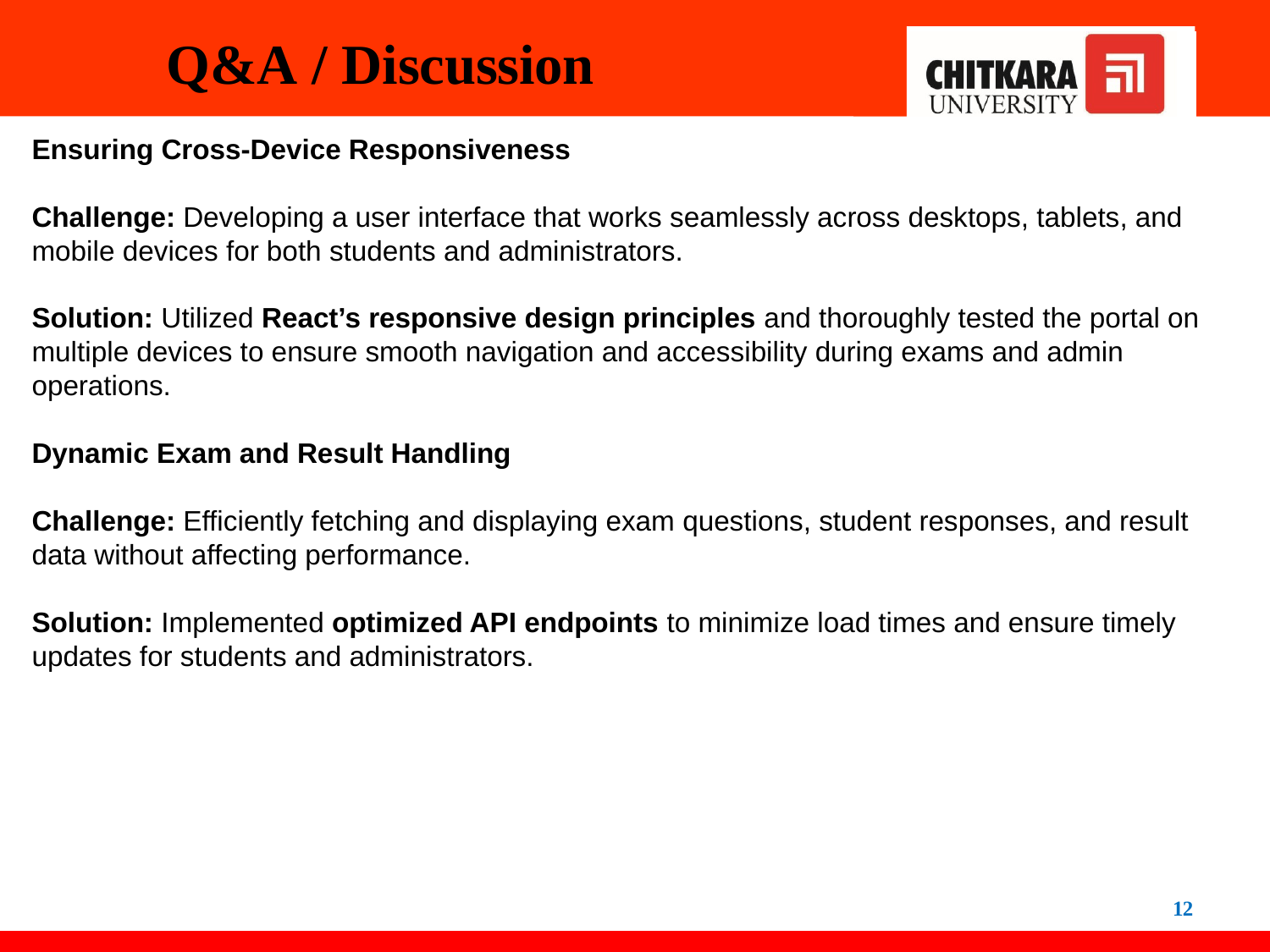

# Q&A / Discussion
Ensuring Cross-Device Responsiveness

Challenge: Developing a user interface that works seamlessly across desktops, tablets, and mobile devices for both students and administrators.
Solution: Utilized React’s responsive design principles and thoroughly tested the portal on multiple devices to ensure smooth navigation and accessibility during exams and admin operations.

Dynamic Exam and Result Handling
Challenge: Efficiently fetching and displaying exam questions, student responses, and result data without affecting performance.
Solution: Implemented optimized API endpoints to minimize load times and ensure timely updates for students and administrators.
12